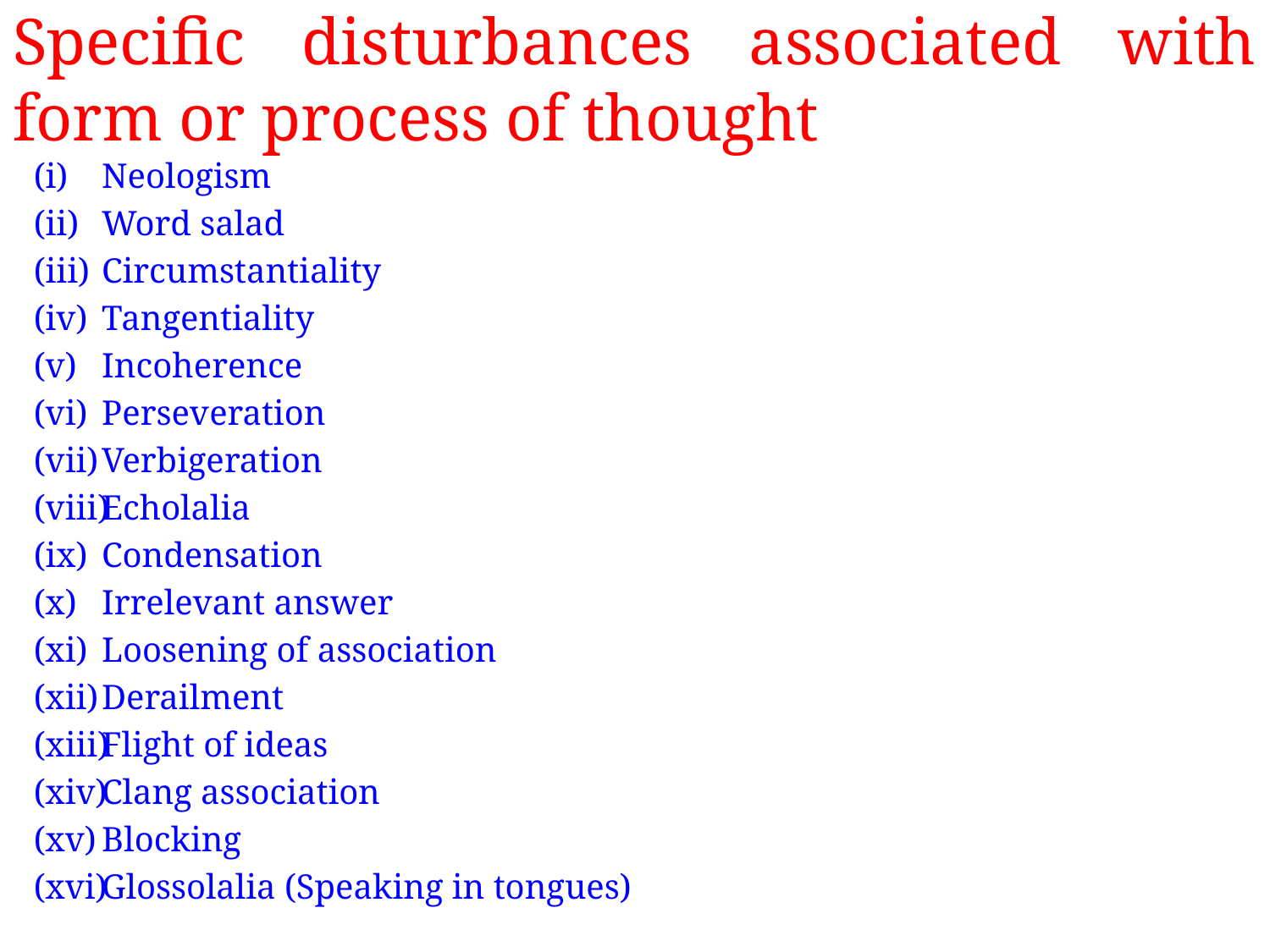

# Specific disturbances associated with form or process of thought
Neologism
Word salad
Circumstantiality
Tangentiality
Incoherence
Perseveration
Verbigeration
Echolalia
Condensation
Irrelevant answer
Loosening of association
Derailment
Flight of ideas
Clang association
Blocking
Glossolalia (Speaking in tongues)